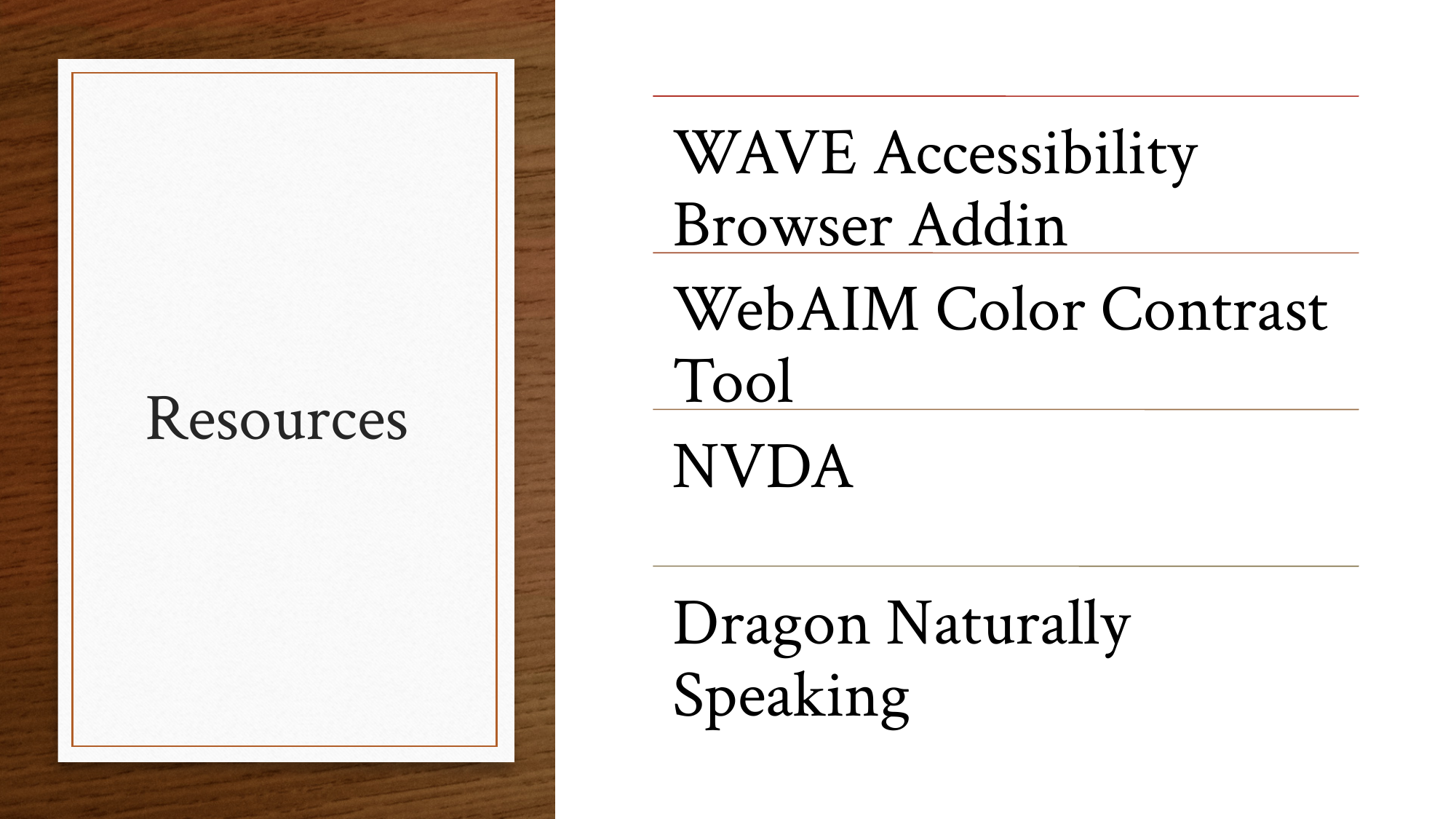

WAVE Accessibility Browser Addin
WebAIM Color Contrast Tool
NVDA
Dragon Naturally Speaking
# Resources